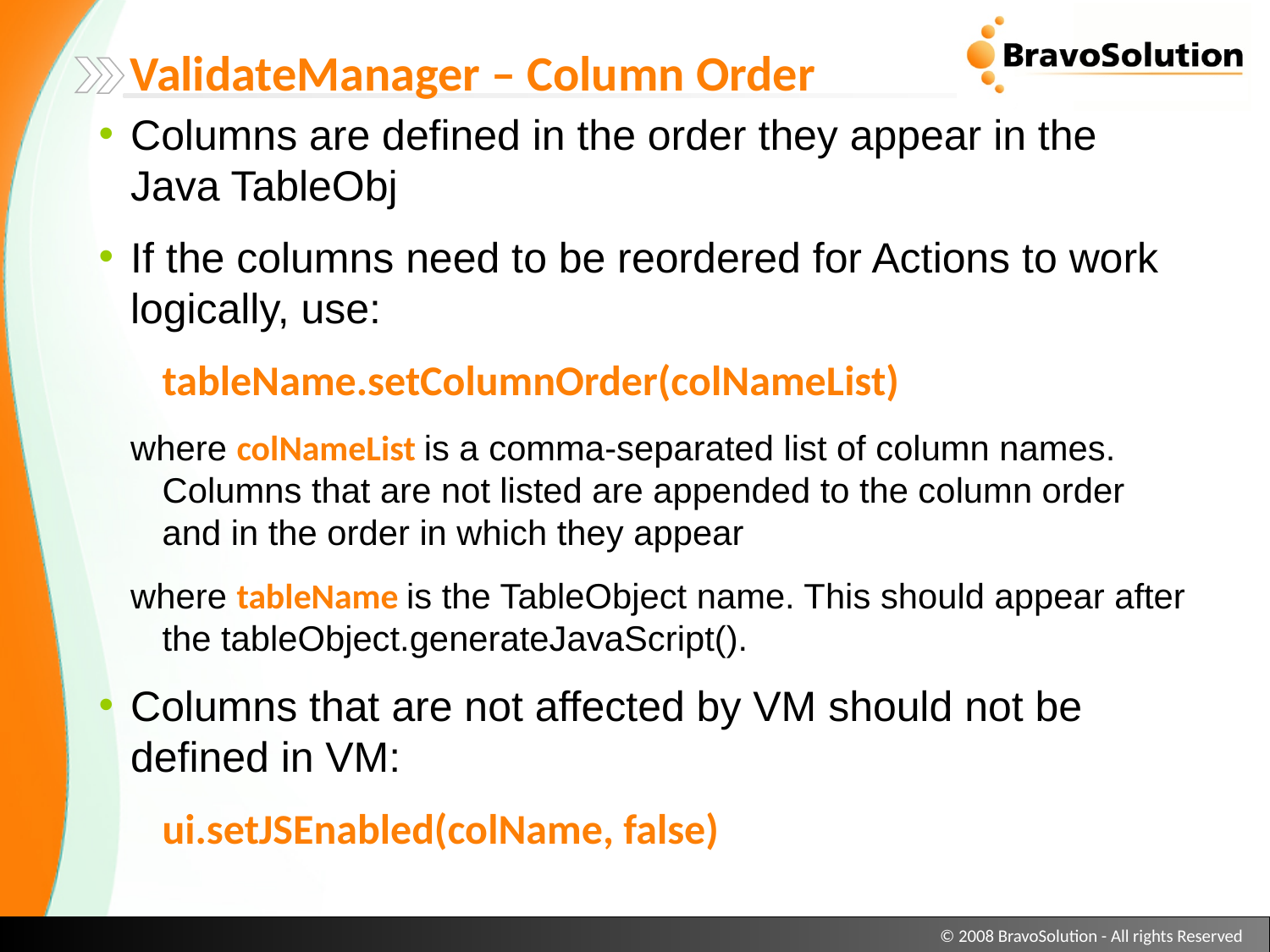

ValidateManager – Column Order

Columns are defined in the order they appear in the Java TableObj
If the columns need to be reordered for Actions to work logically, use:
tableName.setColumnOrder(colNameList)
where colNameList is a comma-separated list of column names. Columns that are not listed are appended to the column order and in the order in which they appear
where tableName is the TableObject name. This should appear after the tableObject.generateJavaScript().
Columns that are not affected by VM should not be defined in VM:
ui.setJSEnabled(colName, false)